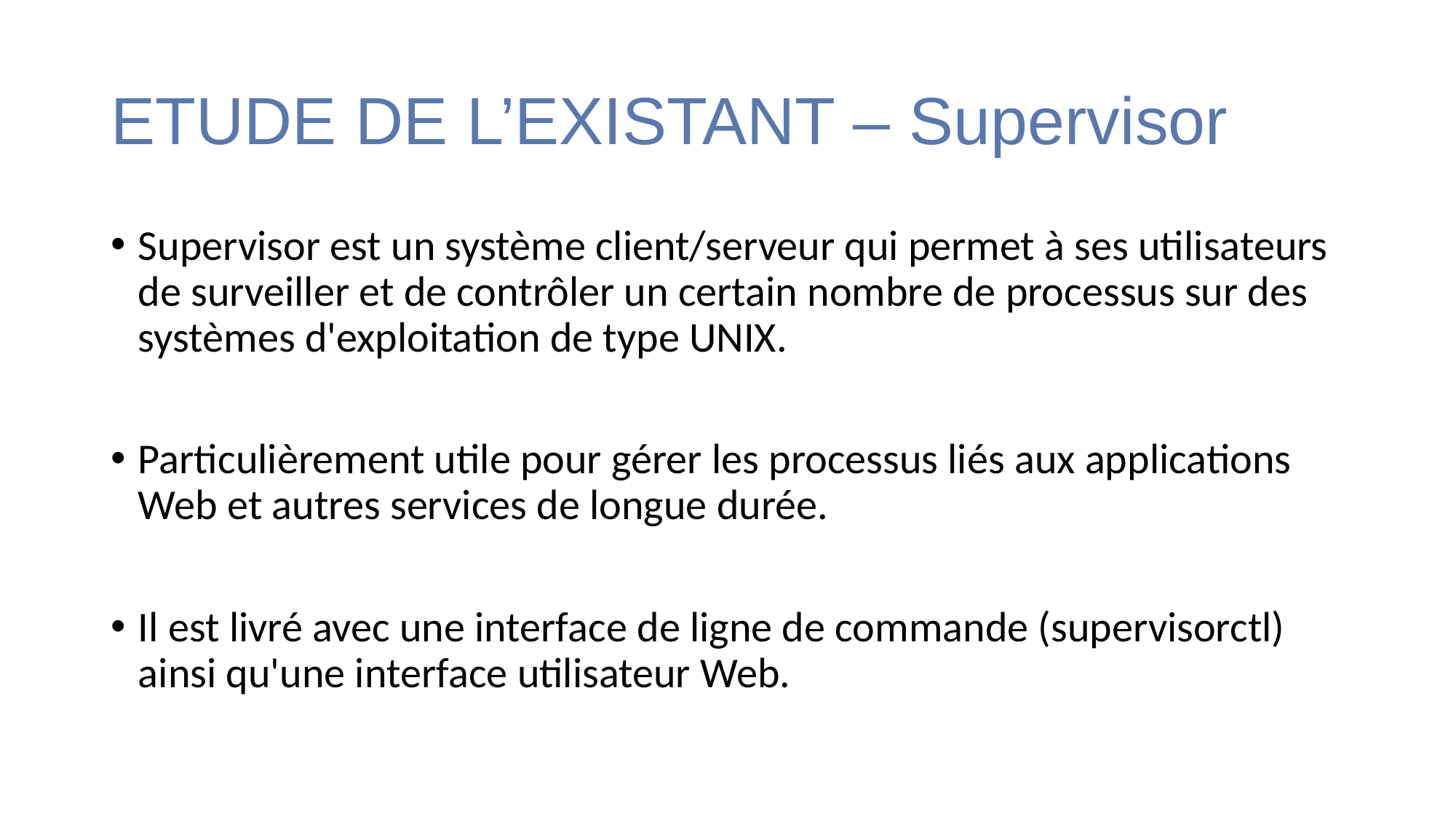

# ETUDE DE L’EXISTANT – Supervisor
Supervisor est un système client/serveur qui permet à ses utilisateurs de surveiller et de contrôler un certain nombre de processus sur des systèmes d'exploitation de type UNIX.

Particulièrement utile pour gérer les processus liés aux applications Web et autres services de longue durée.

Il est livré avec une interface de ligne de commande (supervisorctl) ainsi qu'une interface utilisateur Web.